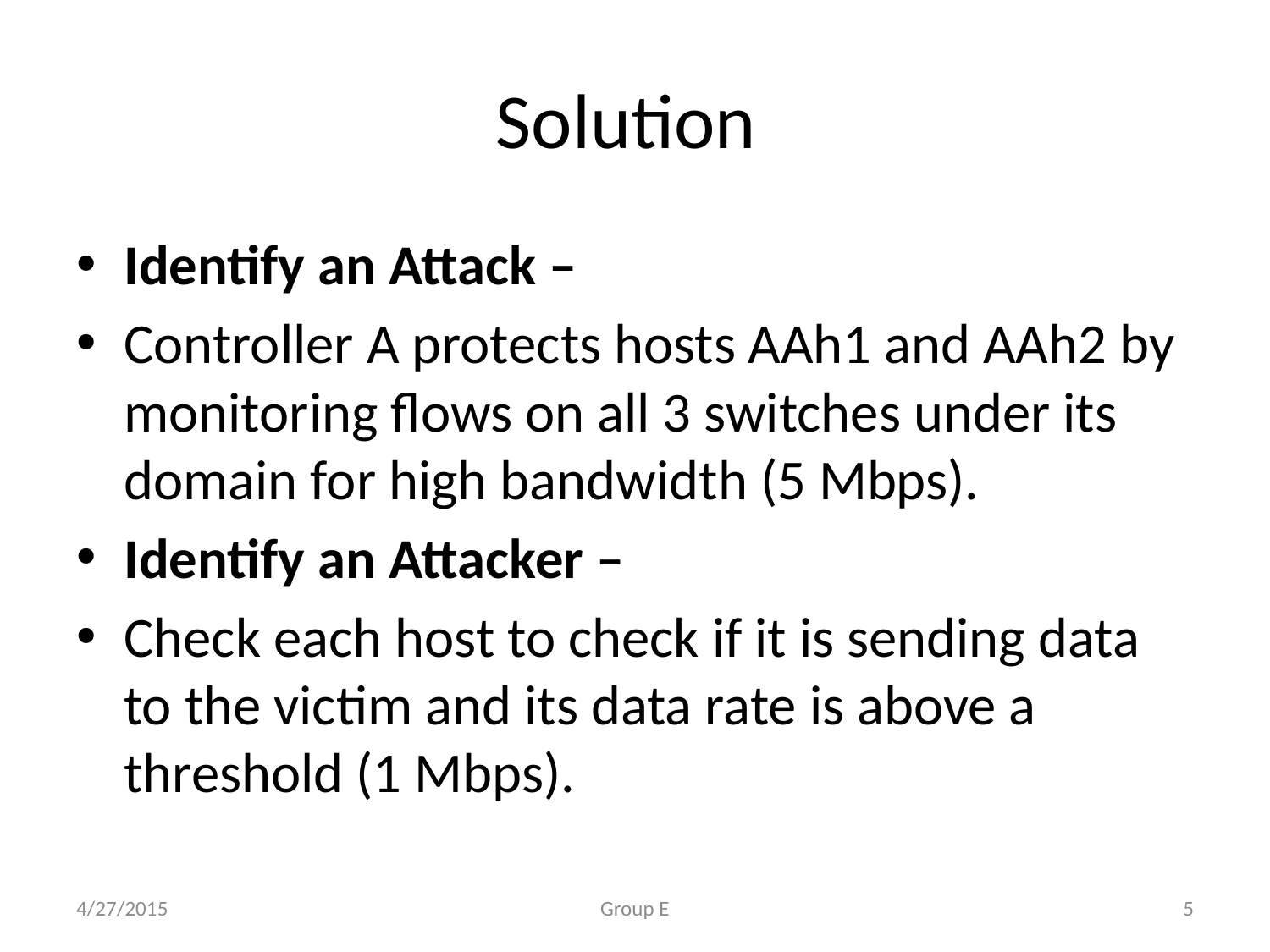

# Solution
Identify an Attack –
Controller A protects hosts AAh1 and AAh2 by monitoring flows on all 3 switches under its domain for high bandwidth (5 Mbps).
Identify an Attacker –
Check each host to check if it is sending data to the victim and its data rate is above a threshold (1 Mbps).

4/27/2015
Group E
5